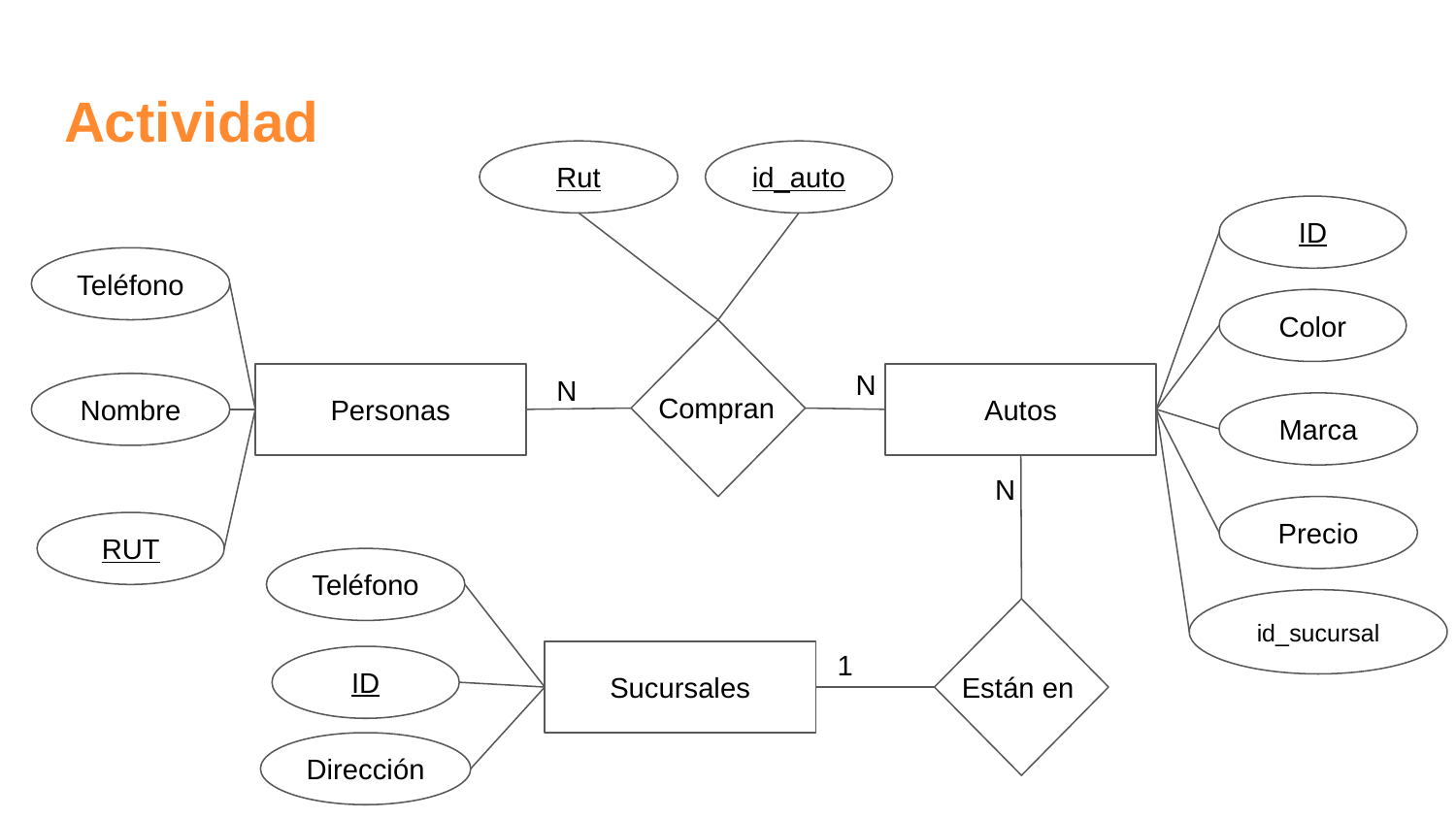

# Actividad
id_auto
Rut
ID
Teléfono
Color

N
N
Personas
Autos
Nombre
Compran
Marca
N
Precio
RUT
Teléfono
id_sucursal

1
Sucursales
ID
Están en
Dirección